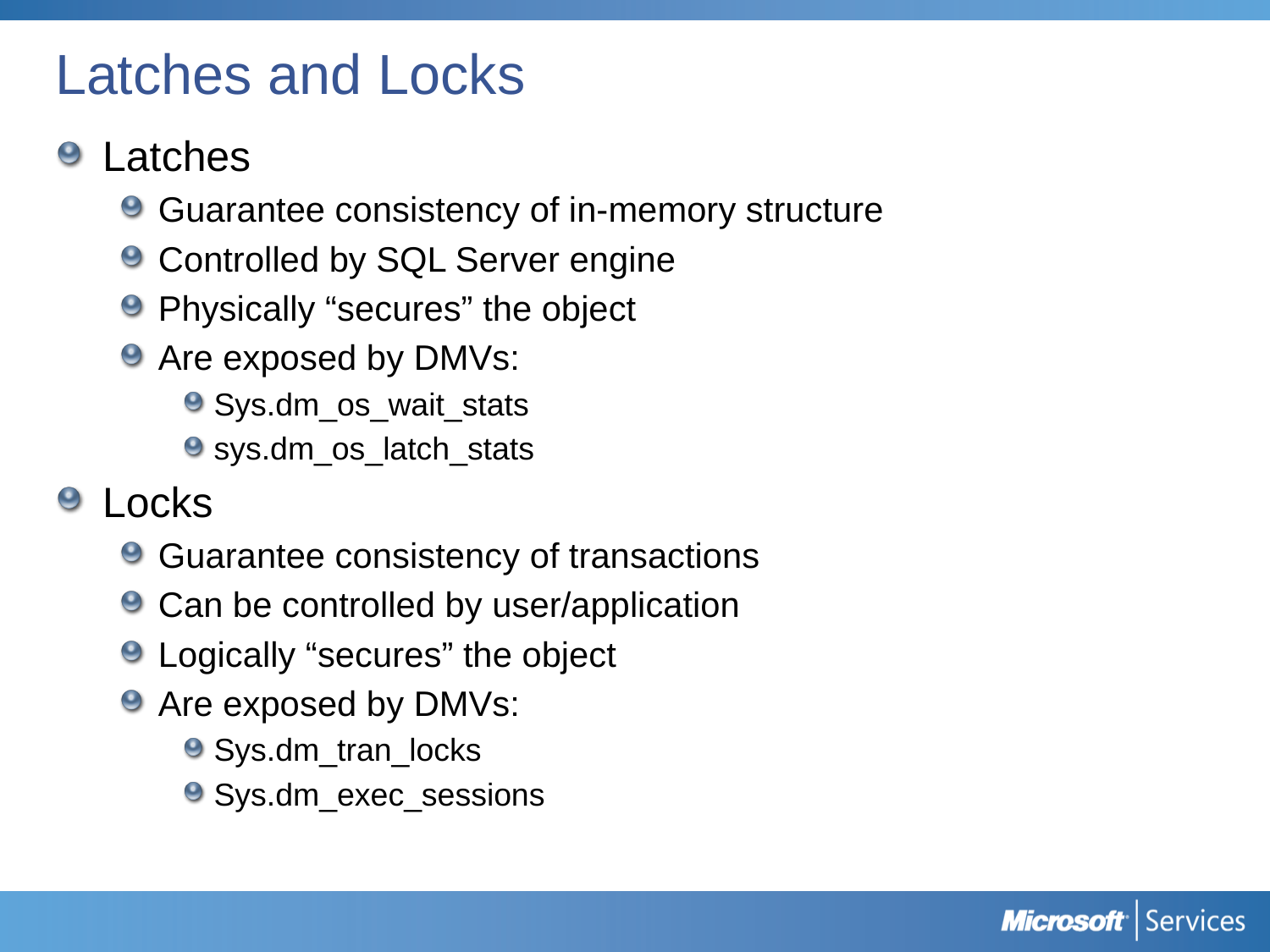

# Latches and Locks
Latches
Guarantee consistency of in-memory structure
Controlled by SQL Server engine
Physically “secures” the object
Are exposed by DMVs:
Sys.dm_os_wait_stats
sys.dm_os_latch_stats
Locks
Guarantee consistency of transactions
Can be controlled by user/application
Logically “secures” the object
Are exposed by DMVs:
Sys.dm_tran_locks
Sys.dm_exec_sessions